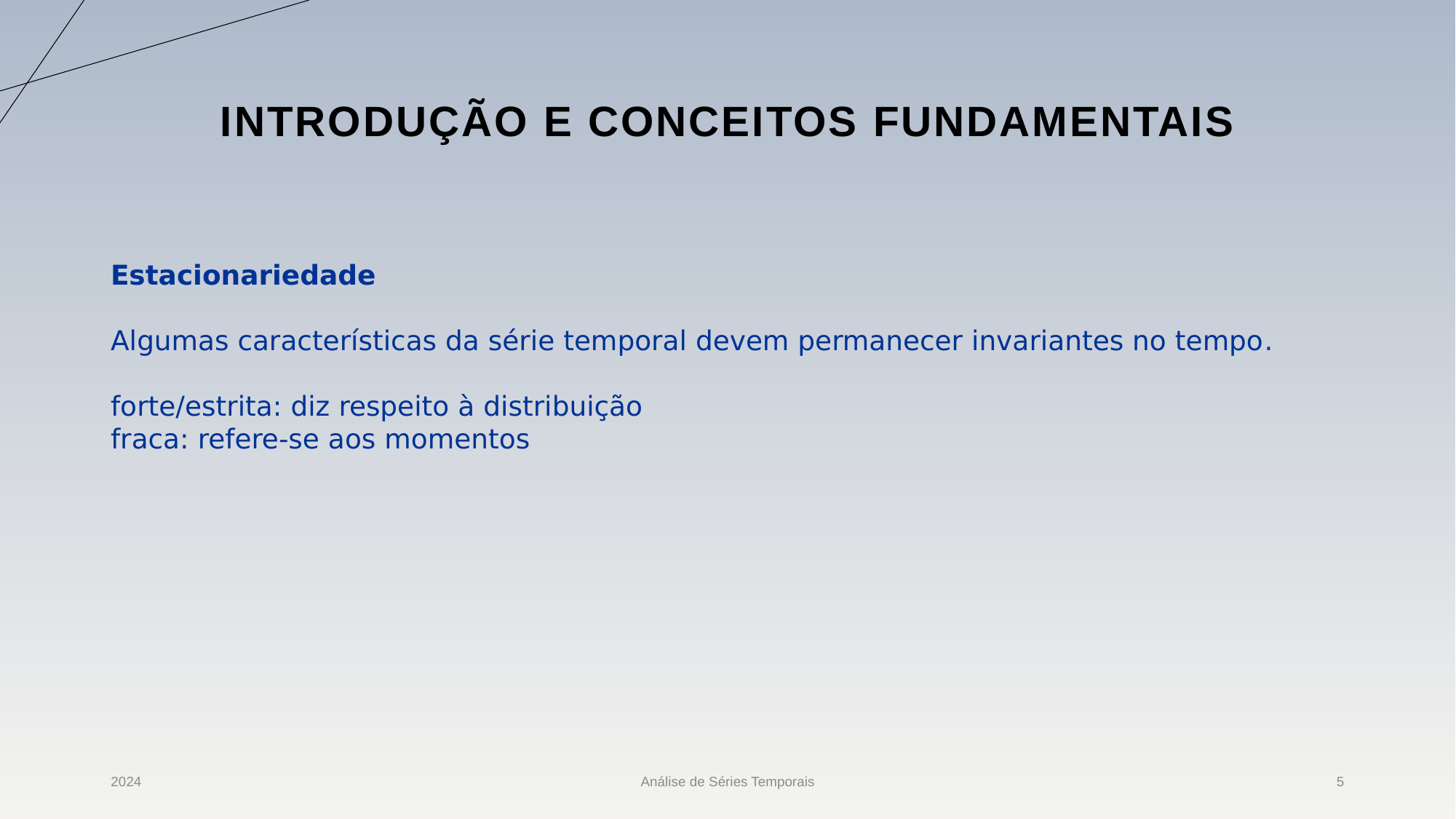

# Introdução e conceitos fundamentais
Estacionariedade

Algumas características da série temporal devem permanecer invariantes no tempo.

forte/estrita: diz respeito à distribuição
fraca: refere-se aos momentos

2024
Análise de Séries Temporais
5